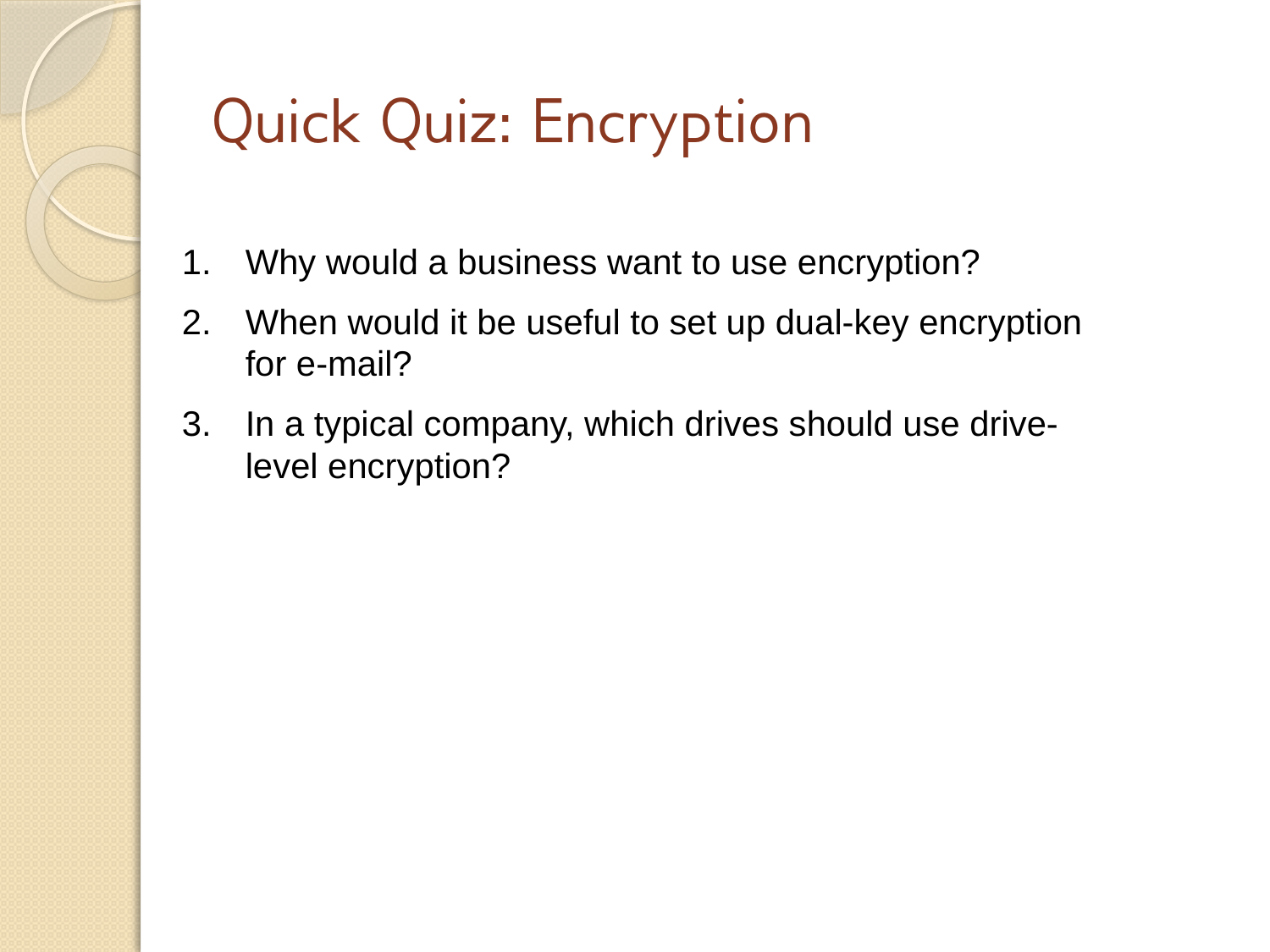

# Quick Quiz: Encryption
1.	Why would a business want to use encryption?
2.	When would it be useful to set up dual-key encryption for e-mail?
3.	In a typical company, which drives should use drive-level encryption?